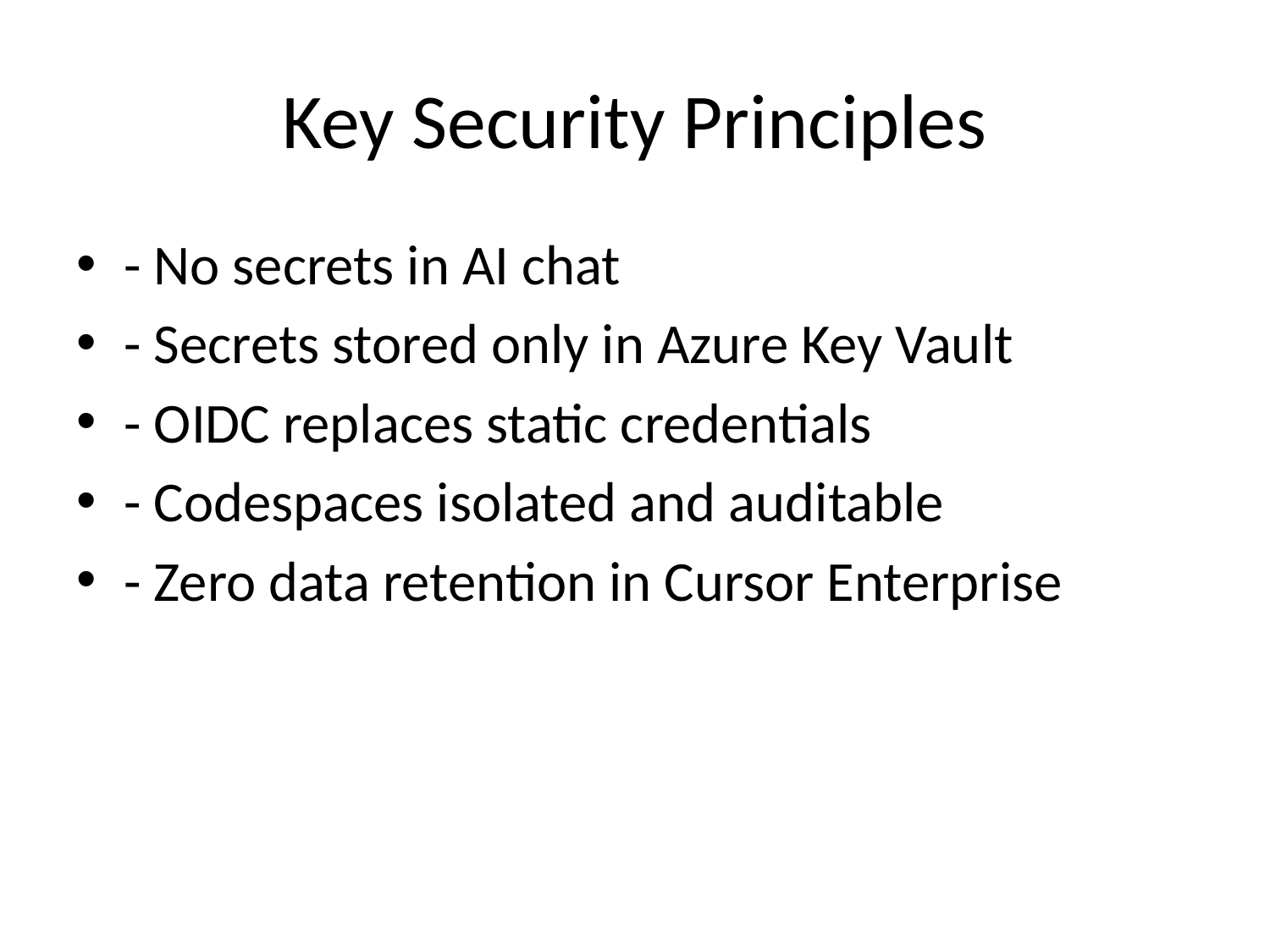

# Key Security Principles
- No secrets in AI chat
- Secrets stored only in Azure Key Vault
- OIDC replaces static credentials
- Codespaces isolated and auditable
- Zero data retention in Cursor Enterprise